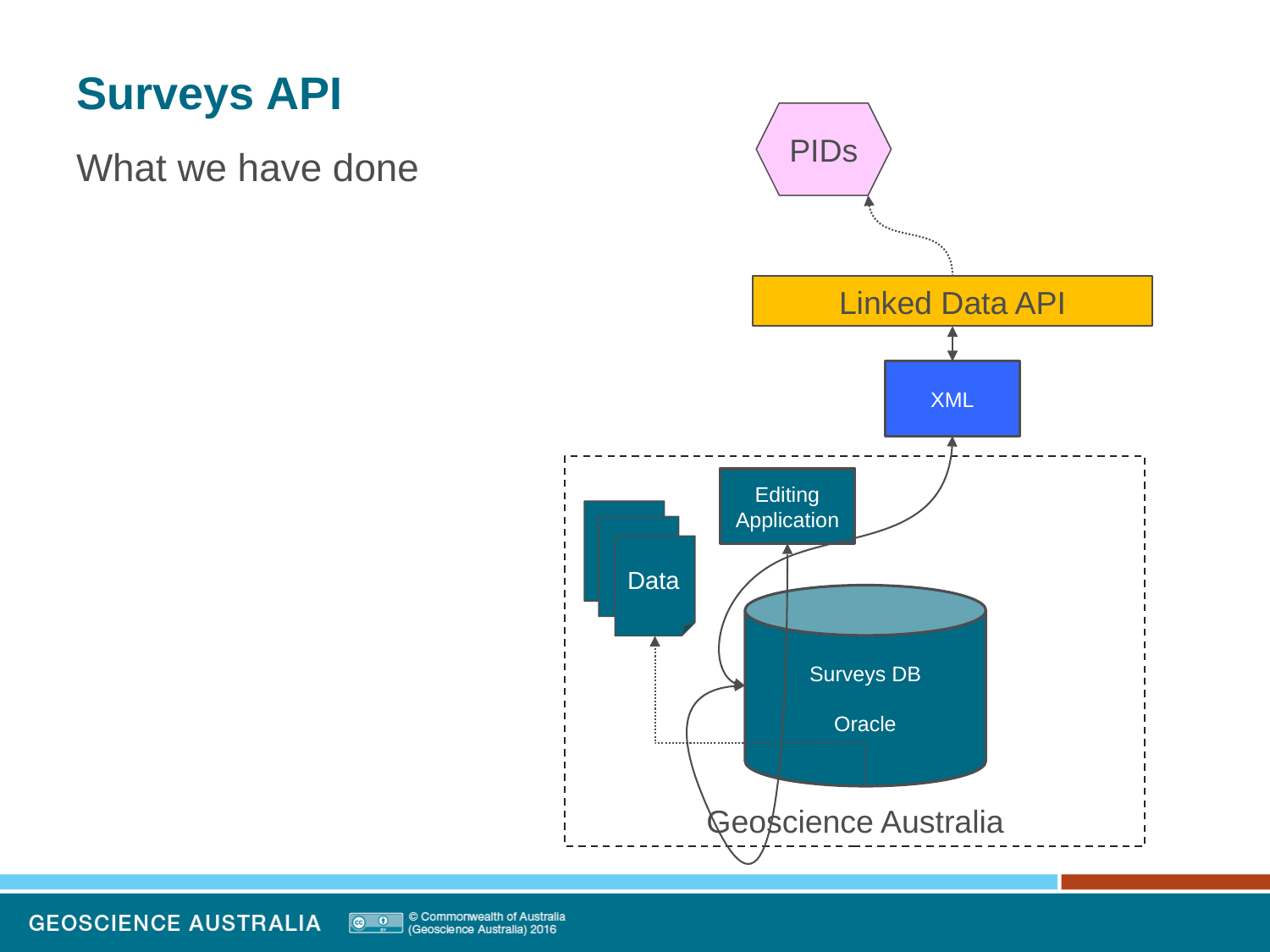

# Surveys API
PIDs
What we have done
Linked Data API
XML
Geoscience Australia
Editing Application

Data
Surveys DB

Oracle